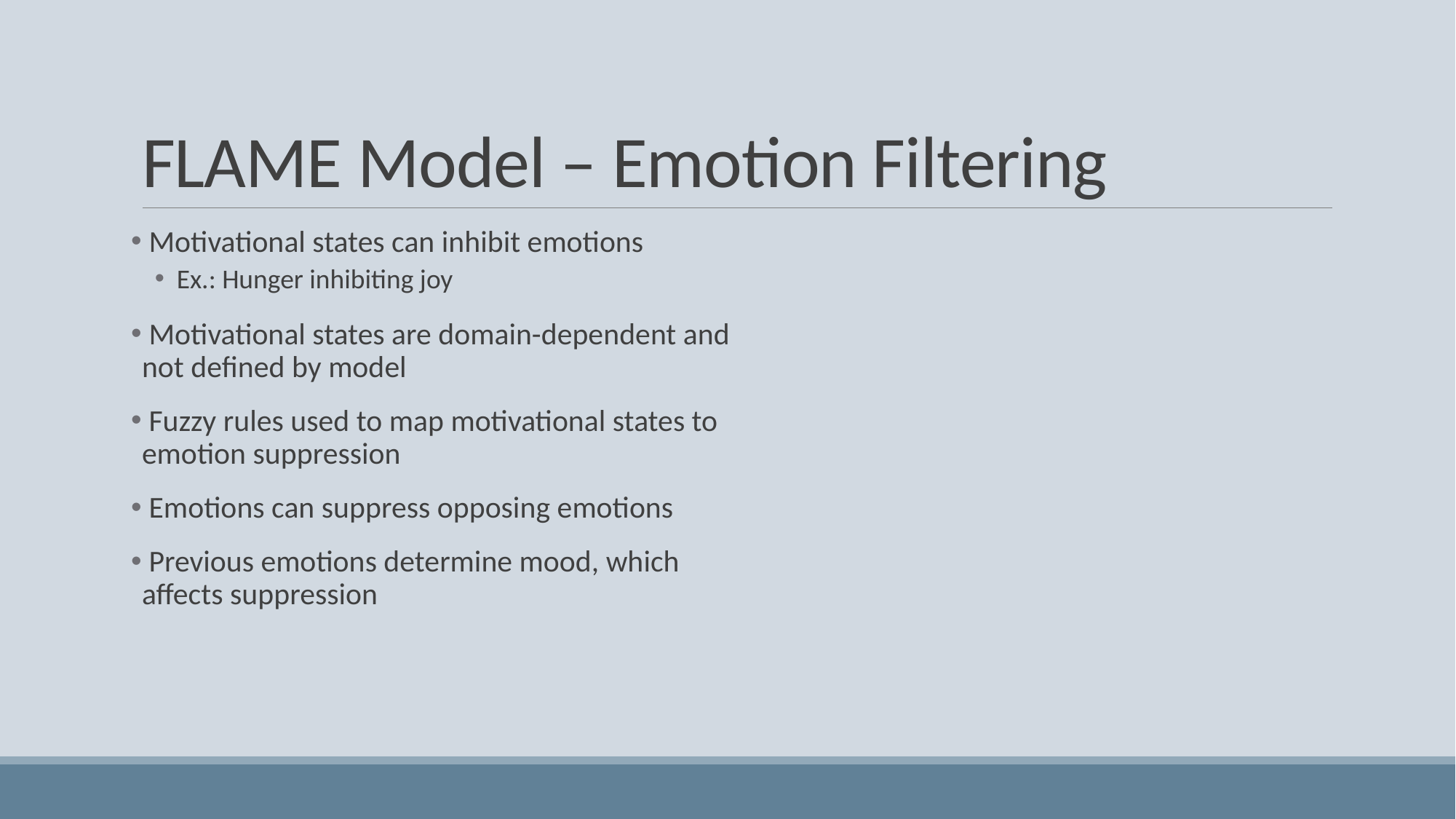

# FLAME Model – Emotion Filtering
 Motivational states can inhibit emotions
Ex.: Hunger inhibiting joy
 Motivational states are domain-dependent and not defined by model
 Fuzzy rules used to map motivational states to emotion suppression
 Emotions can suppress opposing emotions
 Previous emotions determine mood, which affects suppression